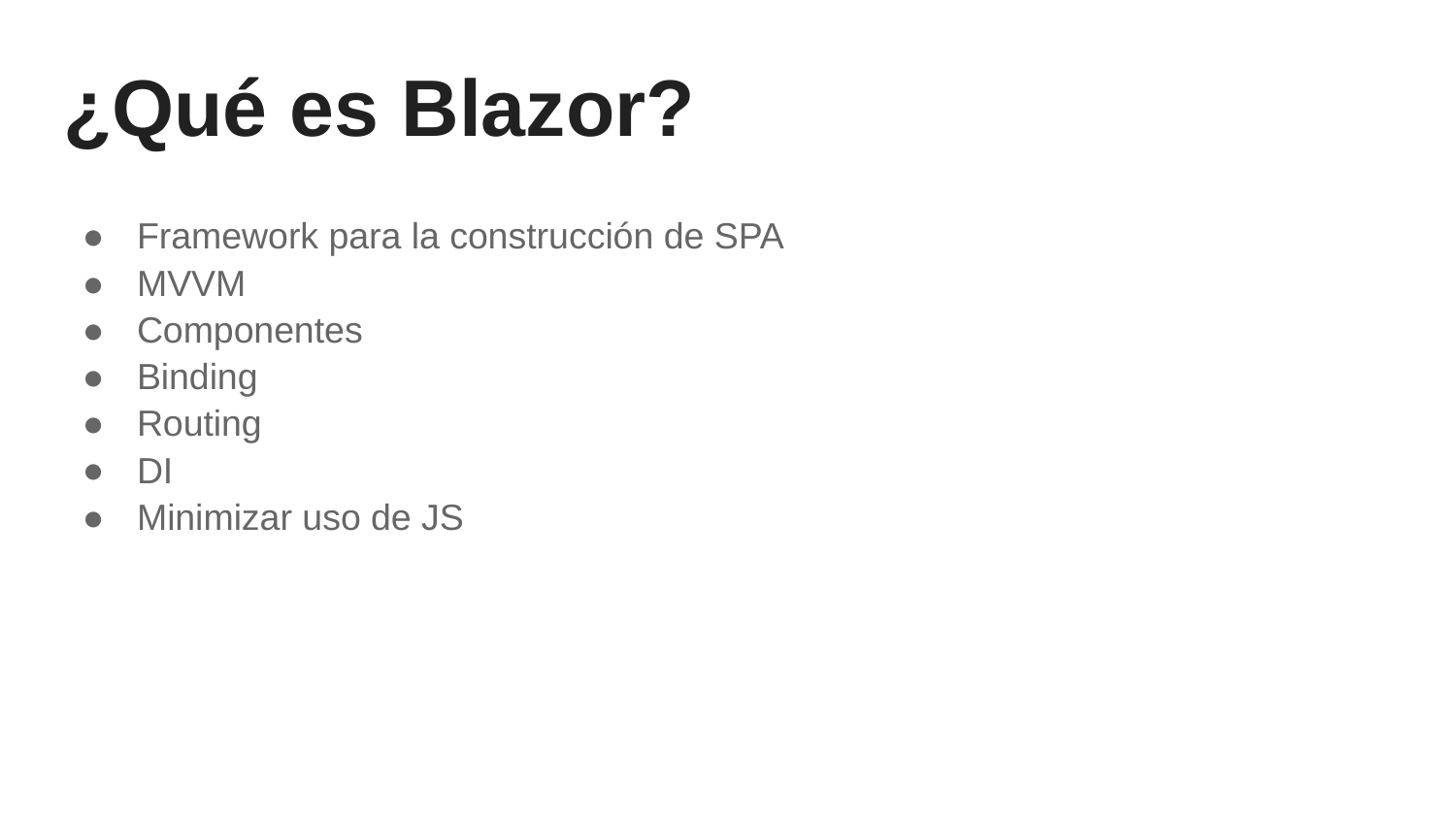

# ¿Qué es Blazor?

Framework para la construcción de SPA
MVVM
Componentes
Binding
Routing
DI
Minimizar uso de JS